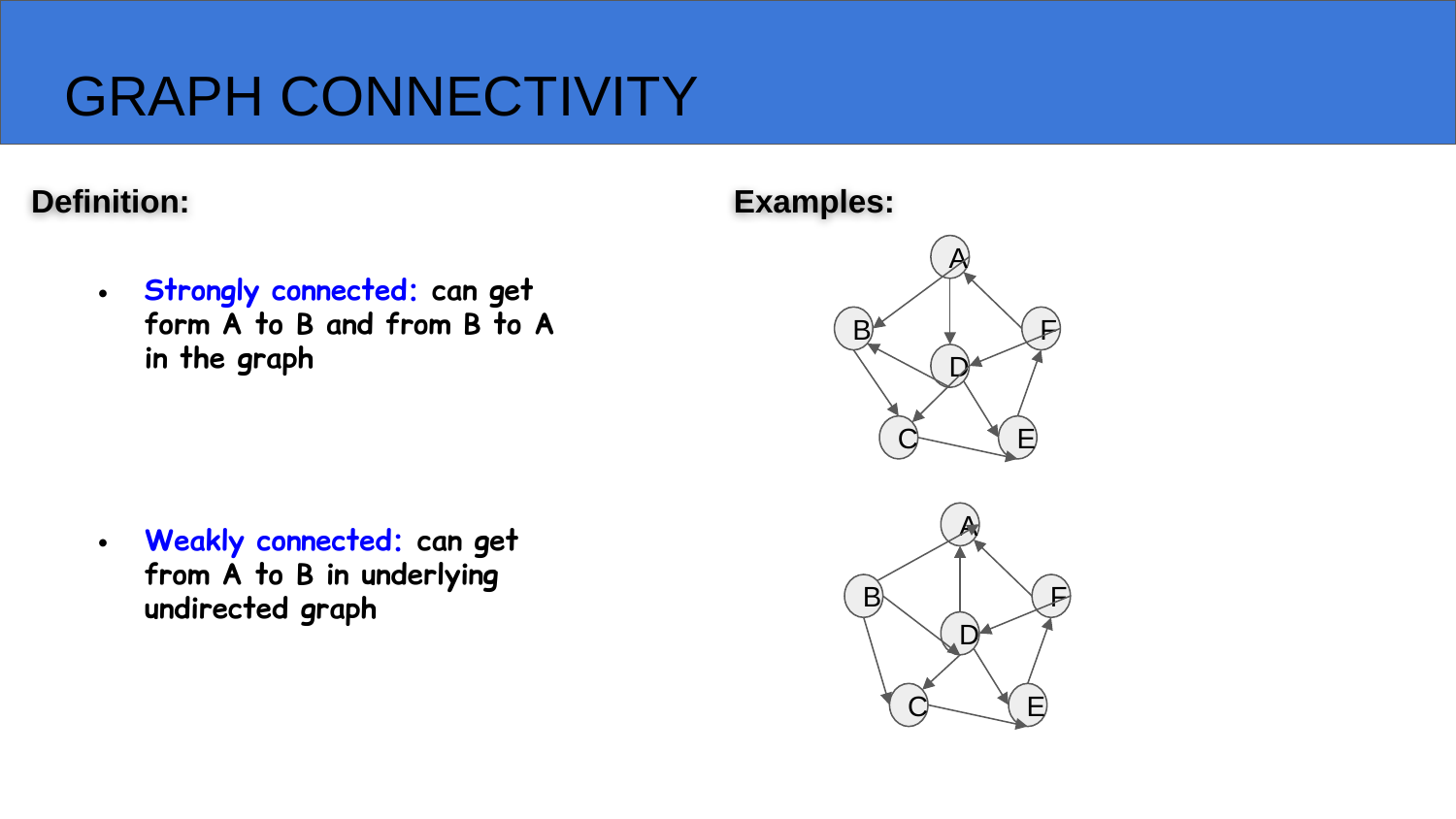

# GRAPH CONNECTIVITY

Definition:
Strongly connected: can get form A to B and from B to A in the graph
Weakly connected: can get from A to B in underlying undirected graph

Examples:
A
B
F
D
C
E
A
B
F
D
C
E